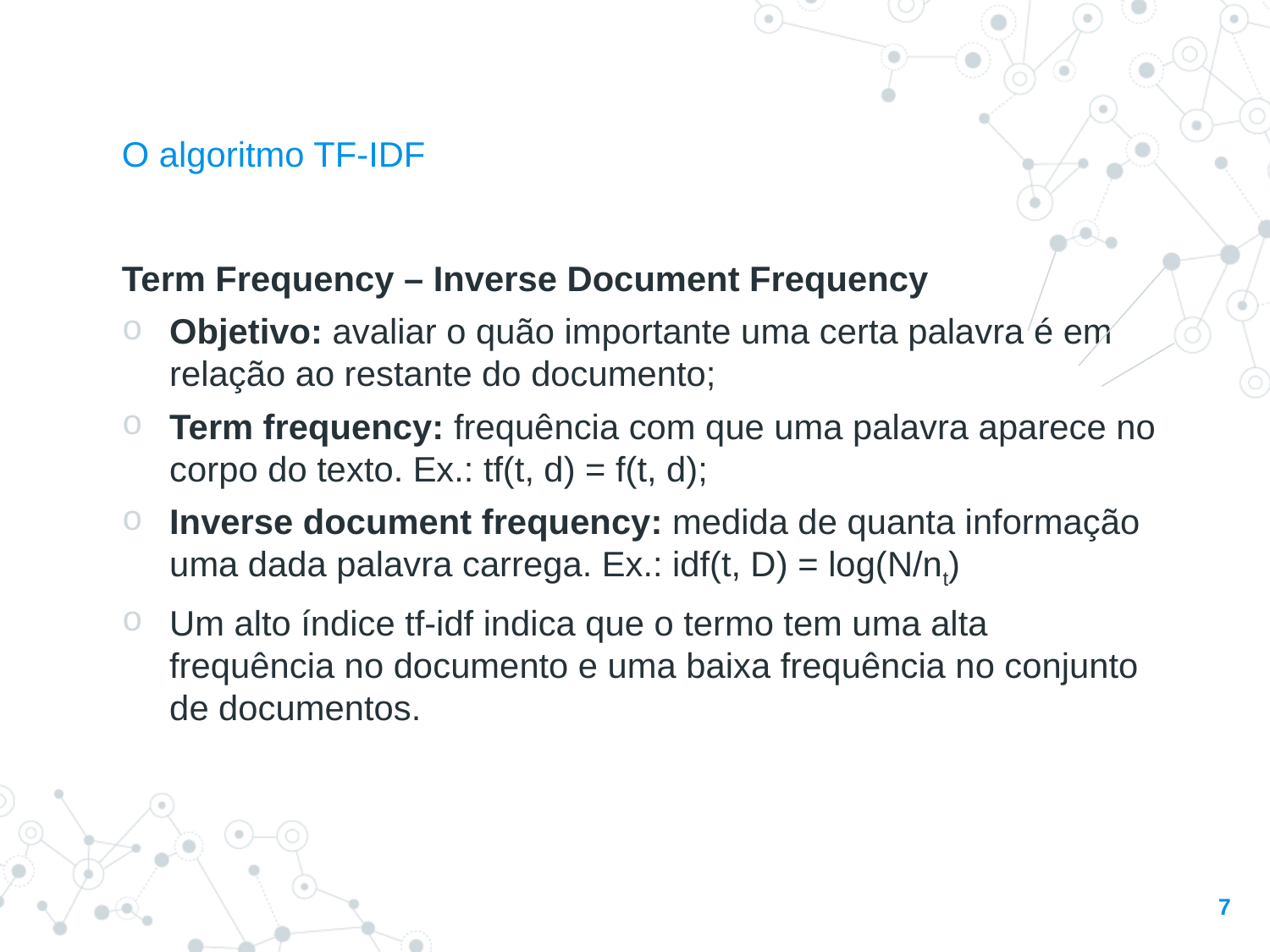

# O algoritmo TF-IDF
Term Frequency – Inverse Document Frequency
Objetivo: avaliar o quão importante uma certa palavra é em relação ao restante do documento;
Term frequency: frequência com que uma palavra aparece no corpo do texto. Ex.: tf(t, d) = f(t, d);
Inverse document frequency: medida de quanta informação uma dada palavra carrega. Ex.: idf(t, D) = log(N/nt)
Um alto índice tf-idf indica que o termo tem uma alta frequência no documento e uma baixa frequência no conjunto de documentos.
7